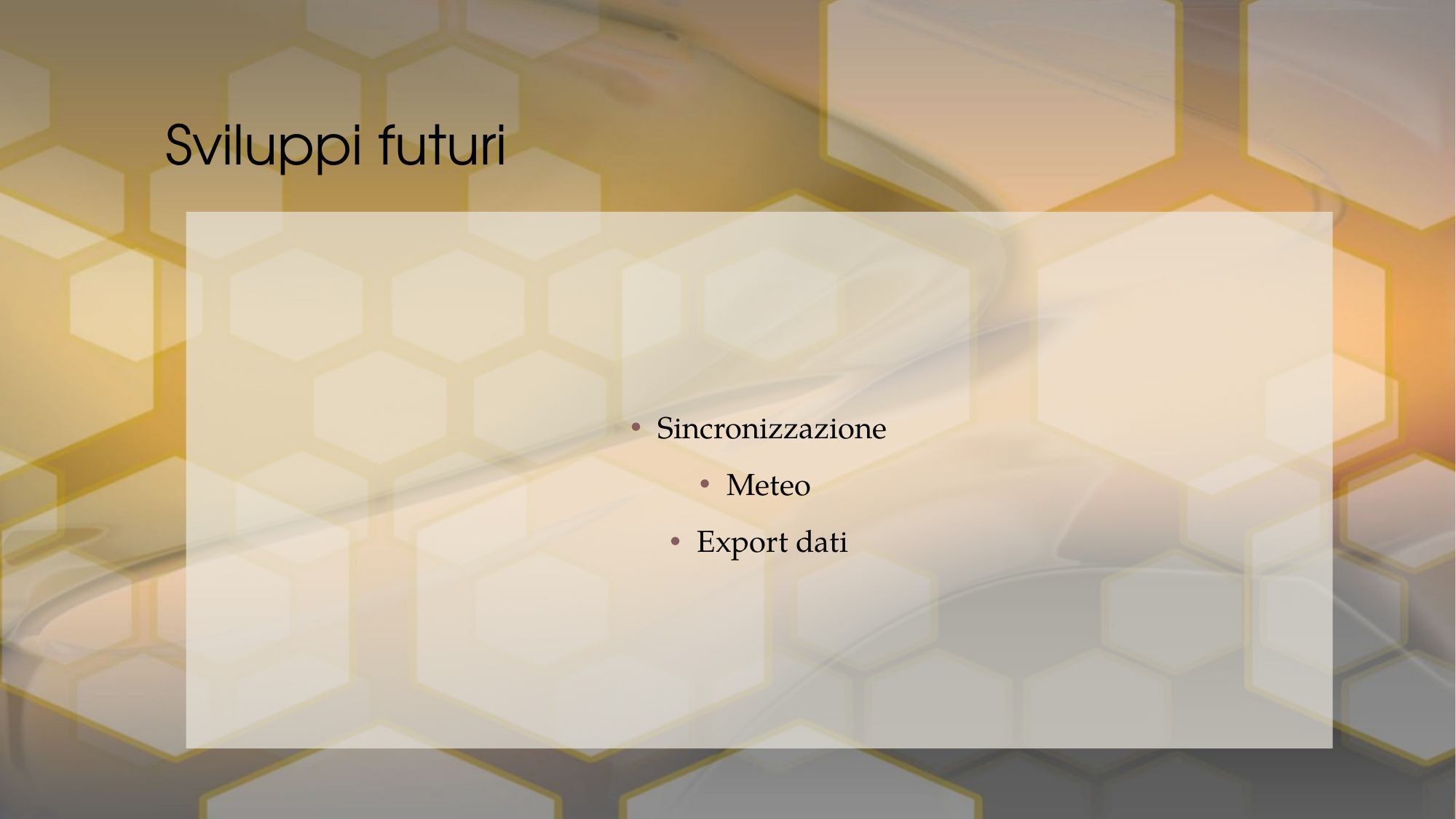

# Sviluppi futuri

Sincronizzazione
Meteo
Export dati